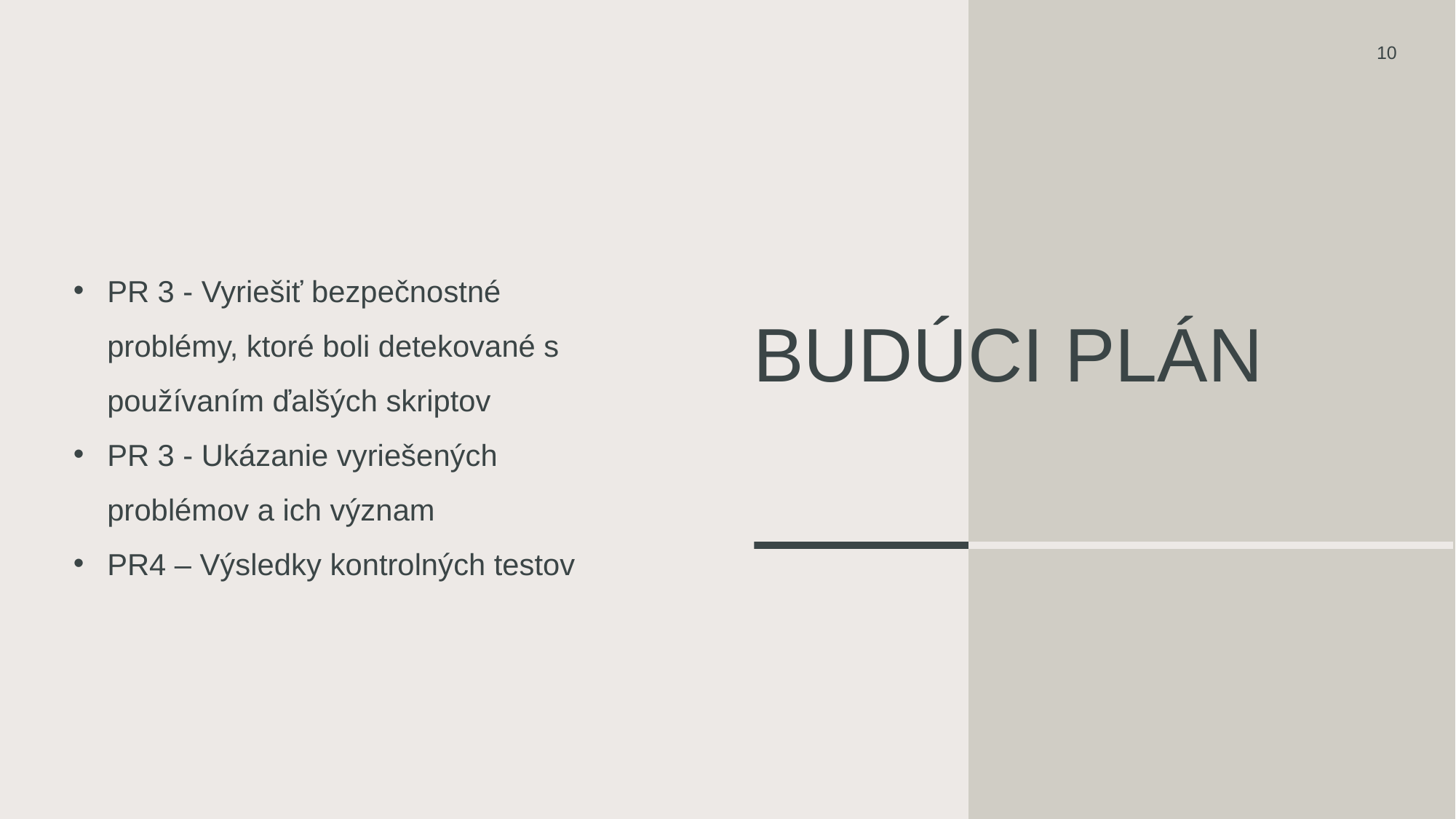

10
PR 3 - Vyriešiť bezpečnostné problémy, ktoré boli detekované s používaním ďalšých skriptov
PR 3 - Ukázanie vyriešených problémov a ich význam
PR4 – Výsledky kontrolných testov
# Budúci plán